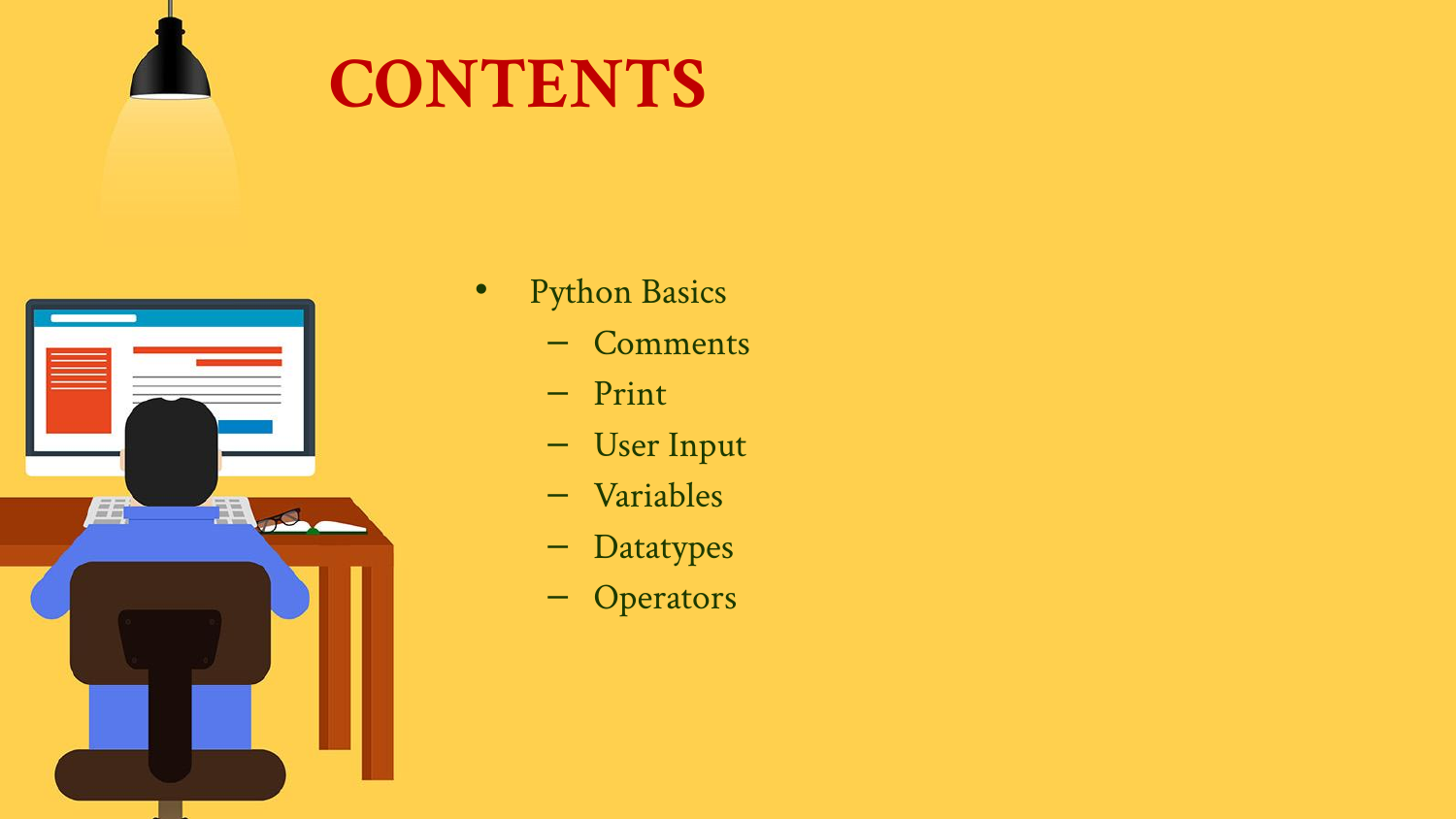

# CONTENTS
Python Basics
Comments
Print
User Input
Variables
Datatypes
Operators